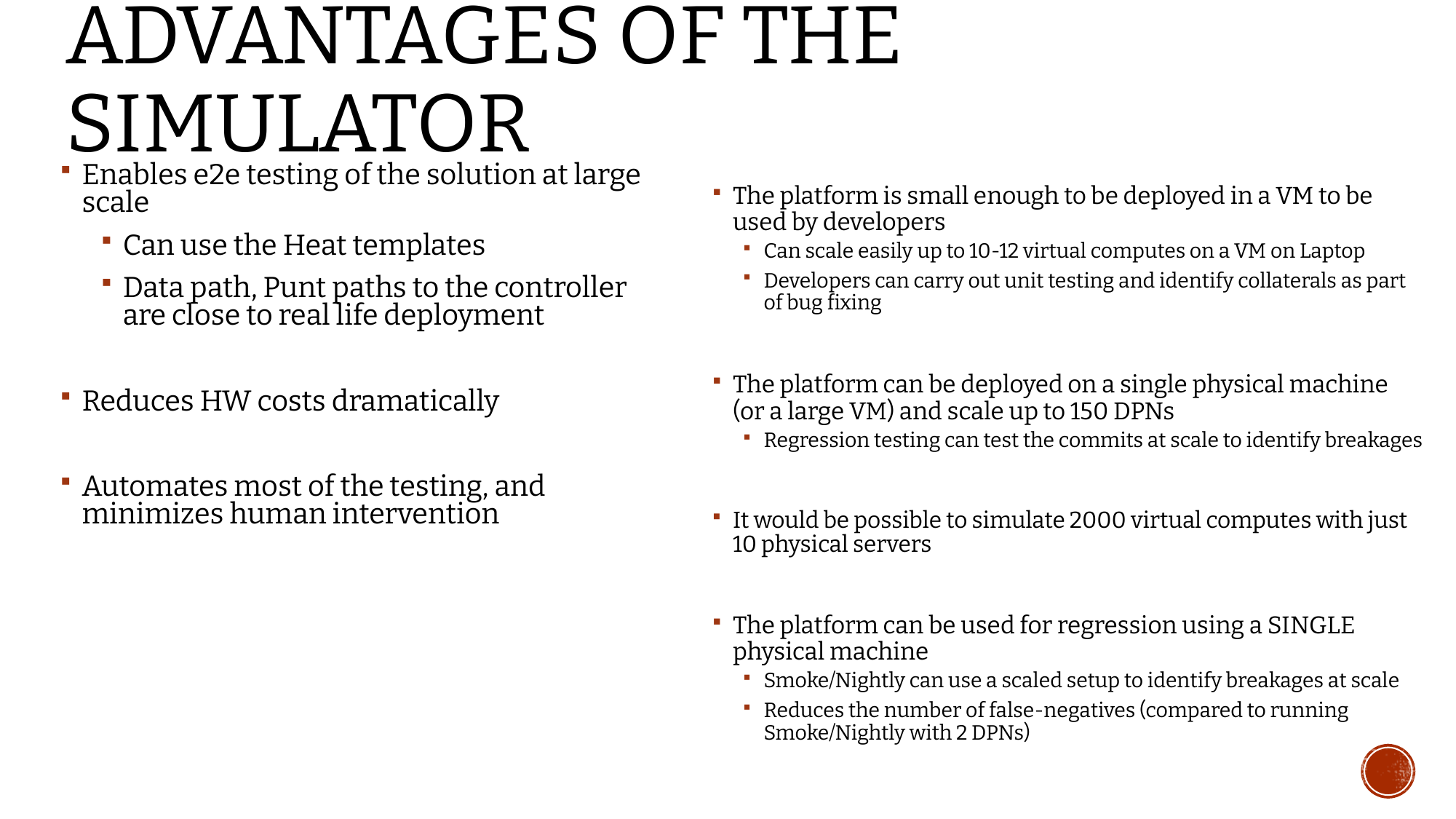

# Advantages of the Simulator

The platform is small enough to be deployed in a VM to be used by developers
Can scale easily up to 10-12 virtual computes on a VM on Laptop
Developers can carry out unit testing and identify collaterals as part of bug fixing

The platform can be deployed on a single physical machine (or a large VM) and scale up to 150 DPNs
Regression testing can test the commits at scale to identify breakages

It would be possible to simulate 2000 virtual computes with just 10 physical servers

The platform can be used for regression using a SINGLE physical machine
Smoke/Nightly can use a scaled setup to identify breakages at scale
Reduces the number of false-negatives (compared to running Smoke/Nightly with 2 DPNs)

Enables e2e testing of the solution at large scale
Can use the Heat templates
Data path, Punt paths to the controller are close to real life deployment

Reduces HW costs dramatically

Automates most of the testing, and minimizes human intervention